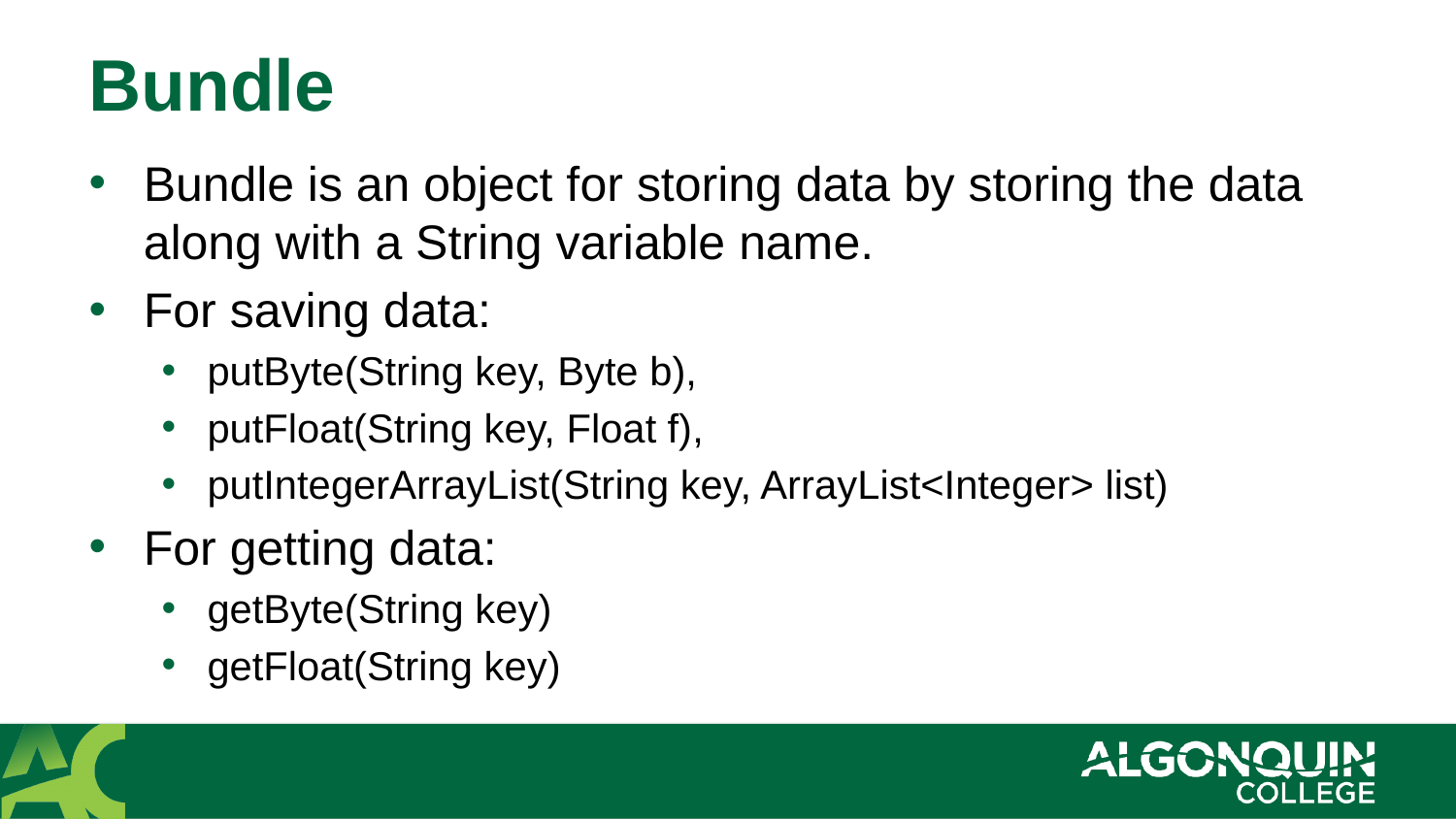

# Bundle
Bundle is an object for storing data by storing the data along with a String variable name.
For saving data:
putByte(String key, Byte b),
putFloat(String key, Float f),
putIntegerArrayList(String key, ArrayList<Integer> list)
For getting data:
getByte(String key)
getFloat(String key)